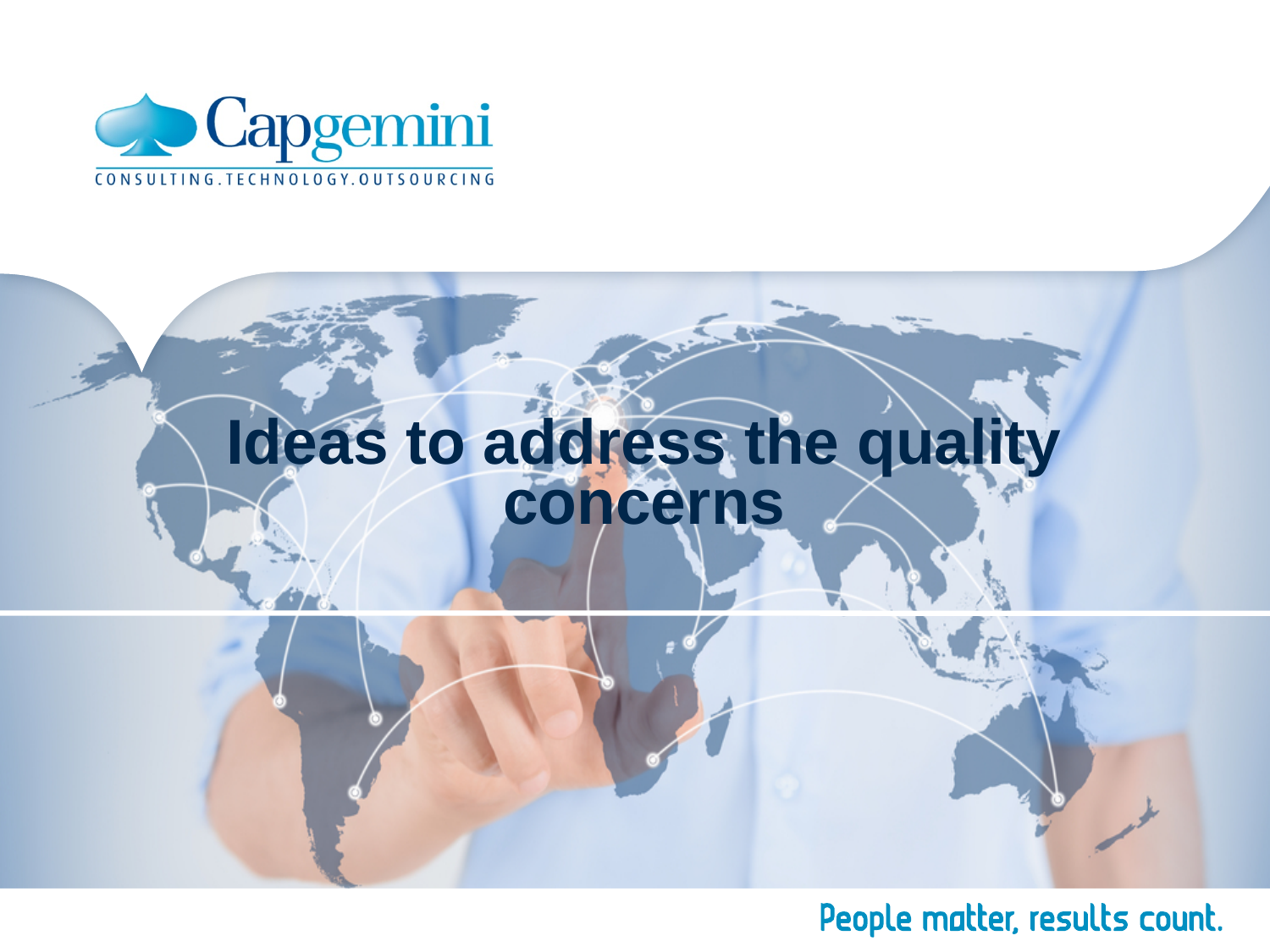

# Ideas to address the quality concerns